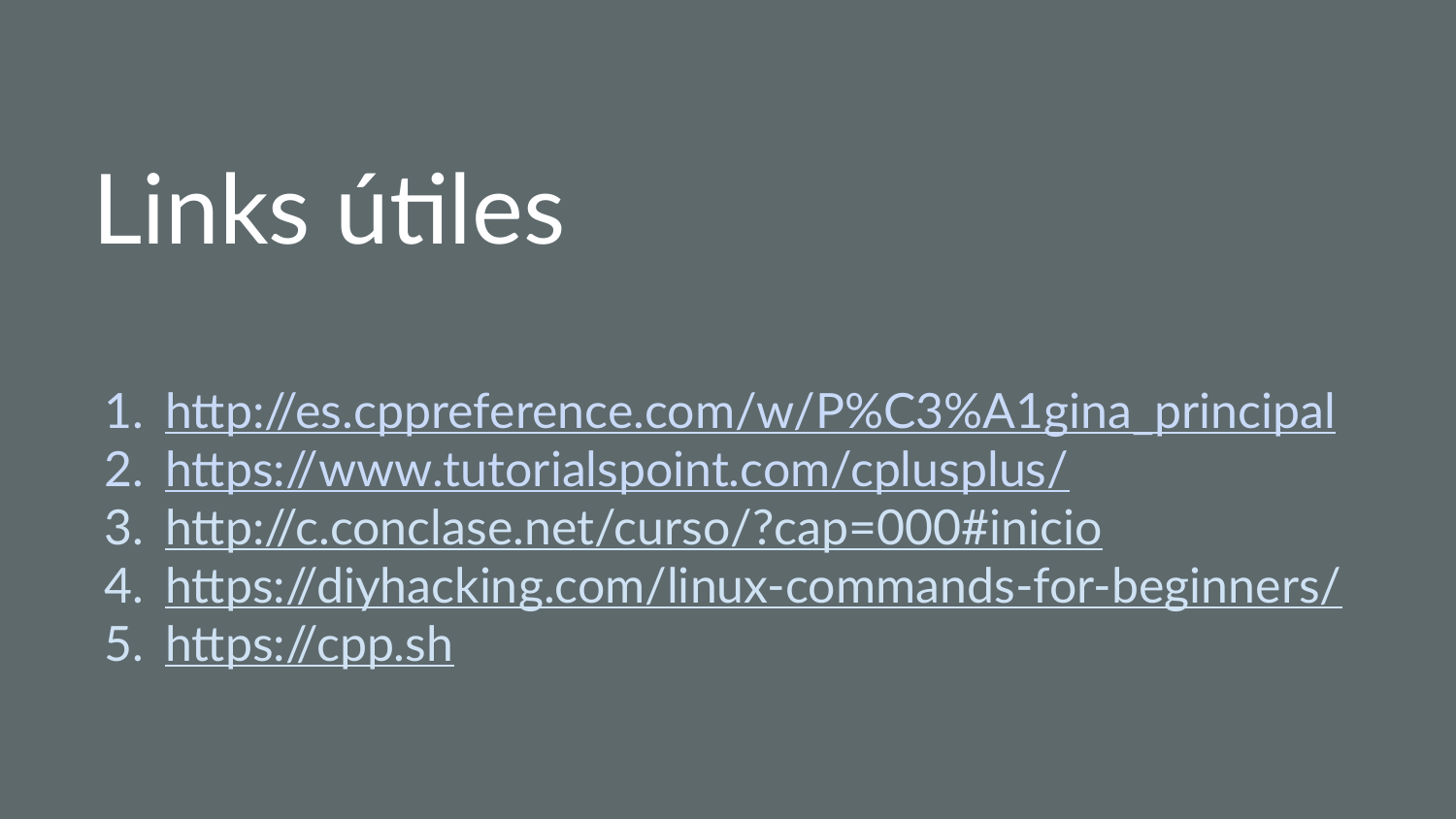

# Links útiles

http://es.cppreference.com/w/P%C3%A1gina_principal
https://www.tutorialspoint.com/cplusplus/
http://c.conclase.net/curso/?cap=000#inicio
https://diyhacking.com/linux-commands-for-beginners/
https://cpp.sh